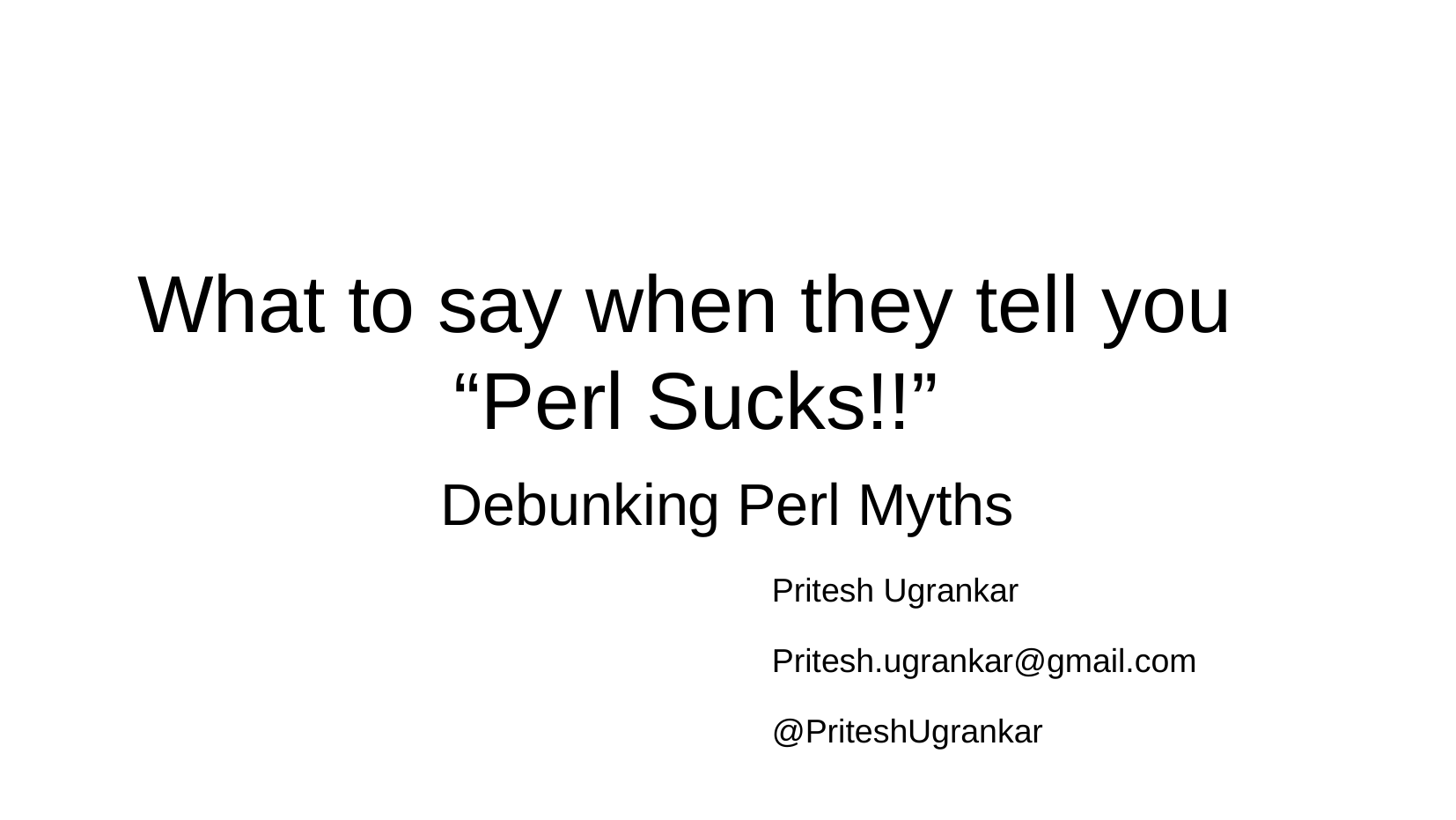

What to say when they tell you
“Perl Sucks!!”
Debunking Perl Myths
| Pritesh Ugrankar |
| --- |
| Pritesh.ugrankar@gmail.com |
| @PriteshUgrankar |